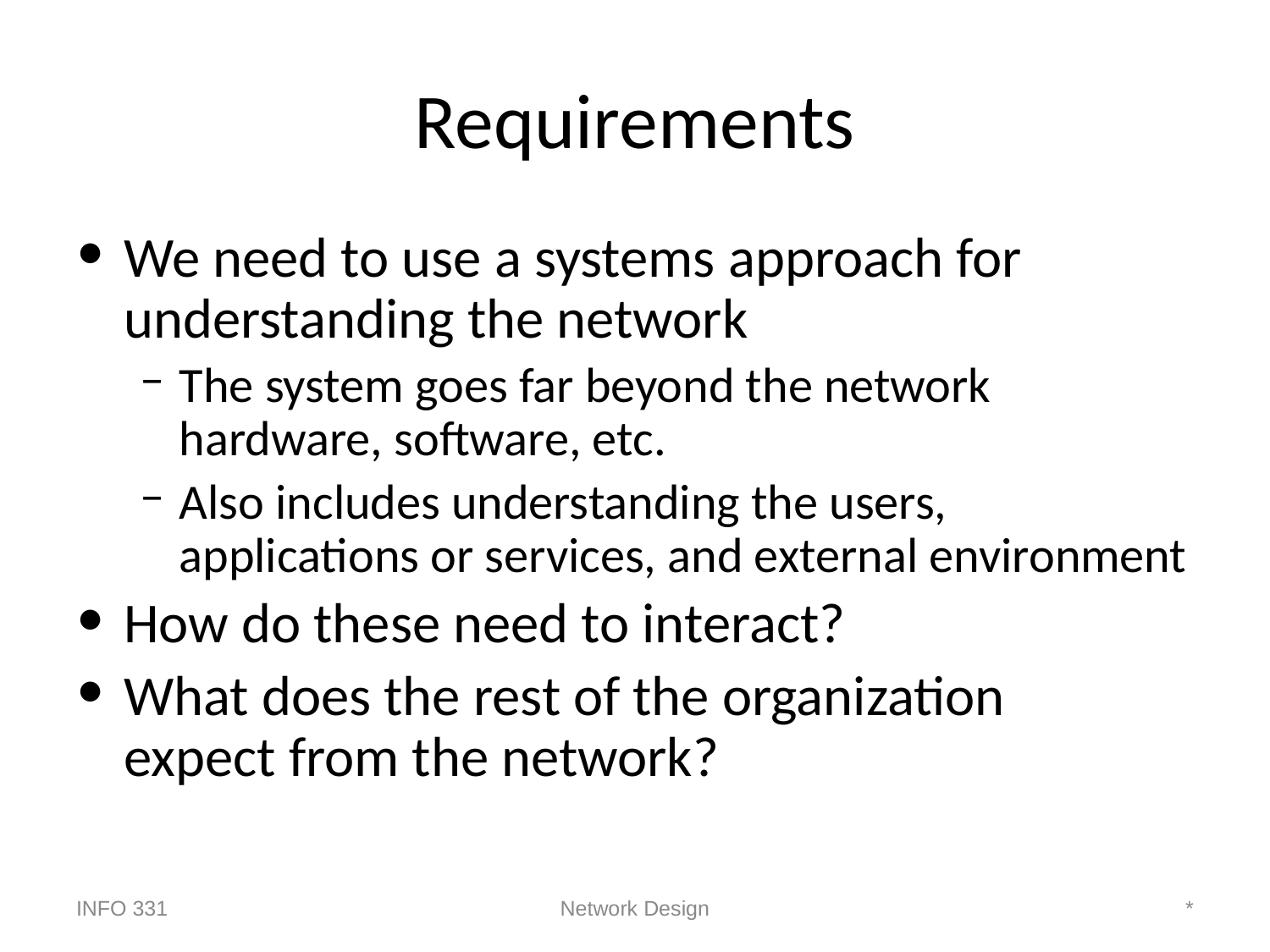

# Requirements
We need to use a systems approach for understanding the network
The system goes far beyond the network hardware, software, etc.
Also includes understanding the users, applications or services, and external environment
How do these need to interact?
What does the rest of the organization
expect from the network?
INFO 331
Network Design
*